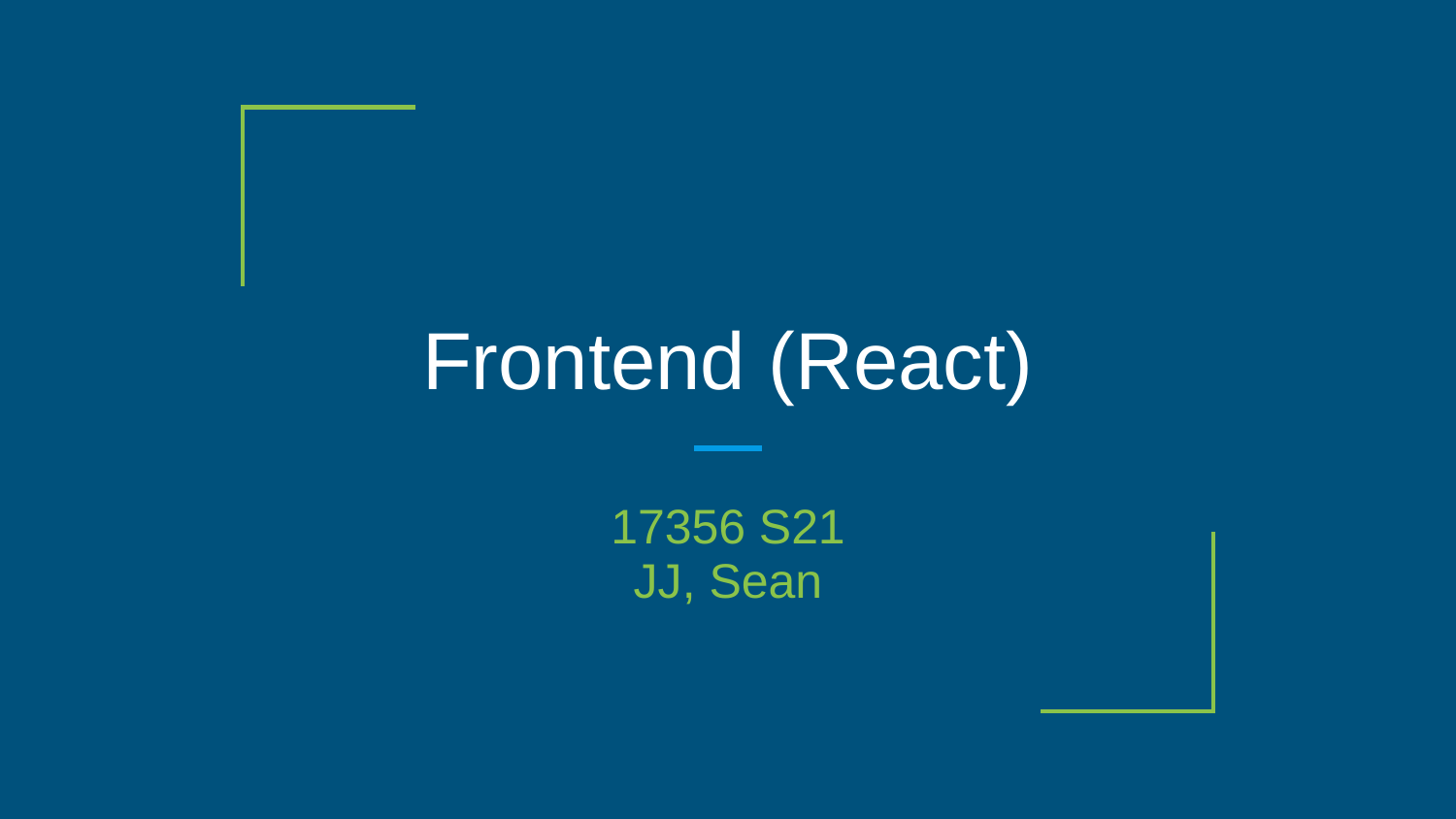

# Frontend (React)
17356 S21
JJ, Sean